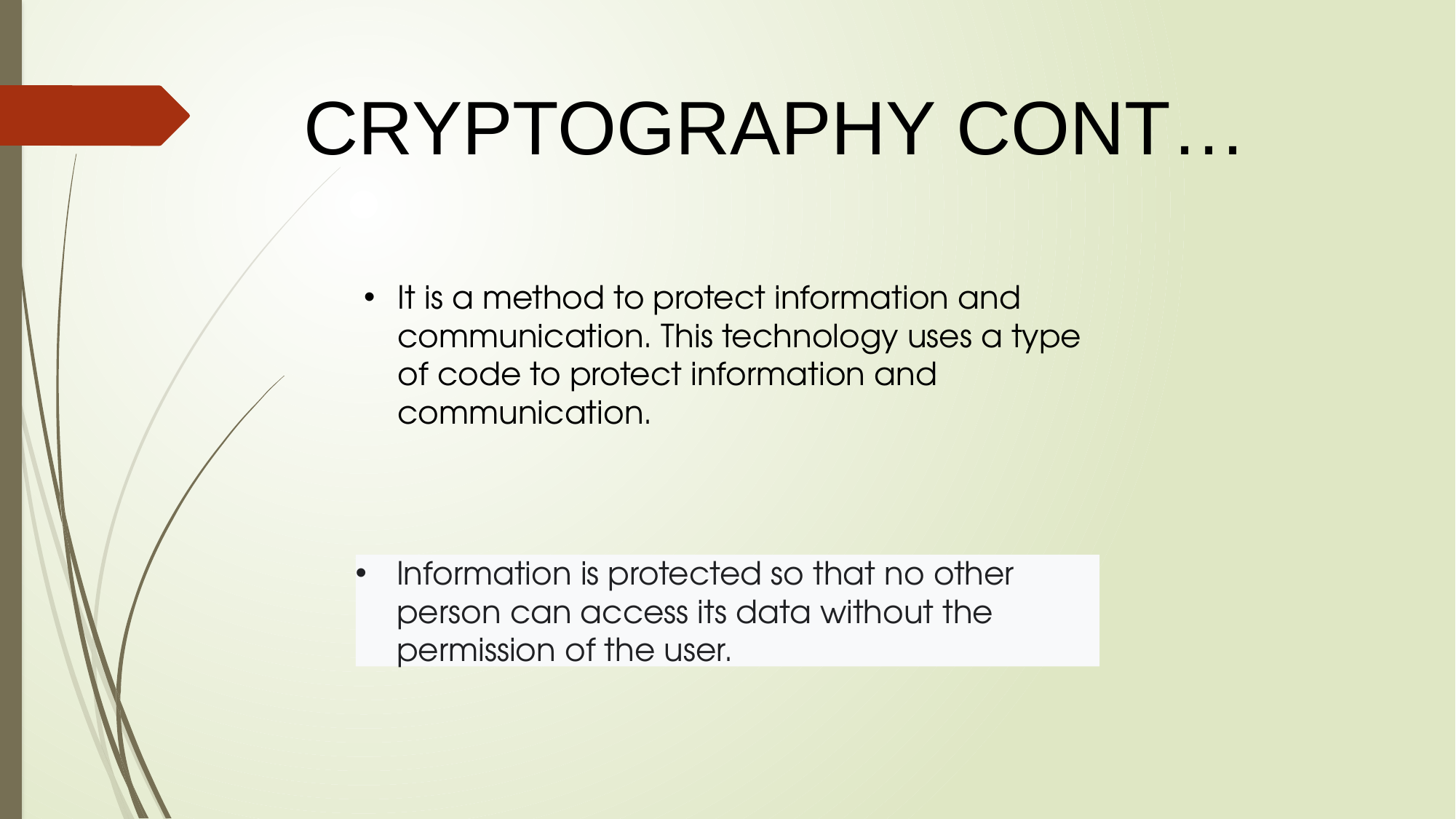

CRYPTOGRAPHY CONT…
It is a method to protect information and communication. This technology uses a type of code to protect information and communication.

Information is protected so that no other person can access its data without the permission of the user.